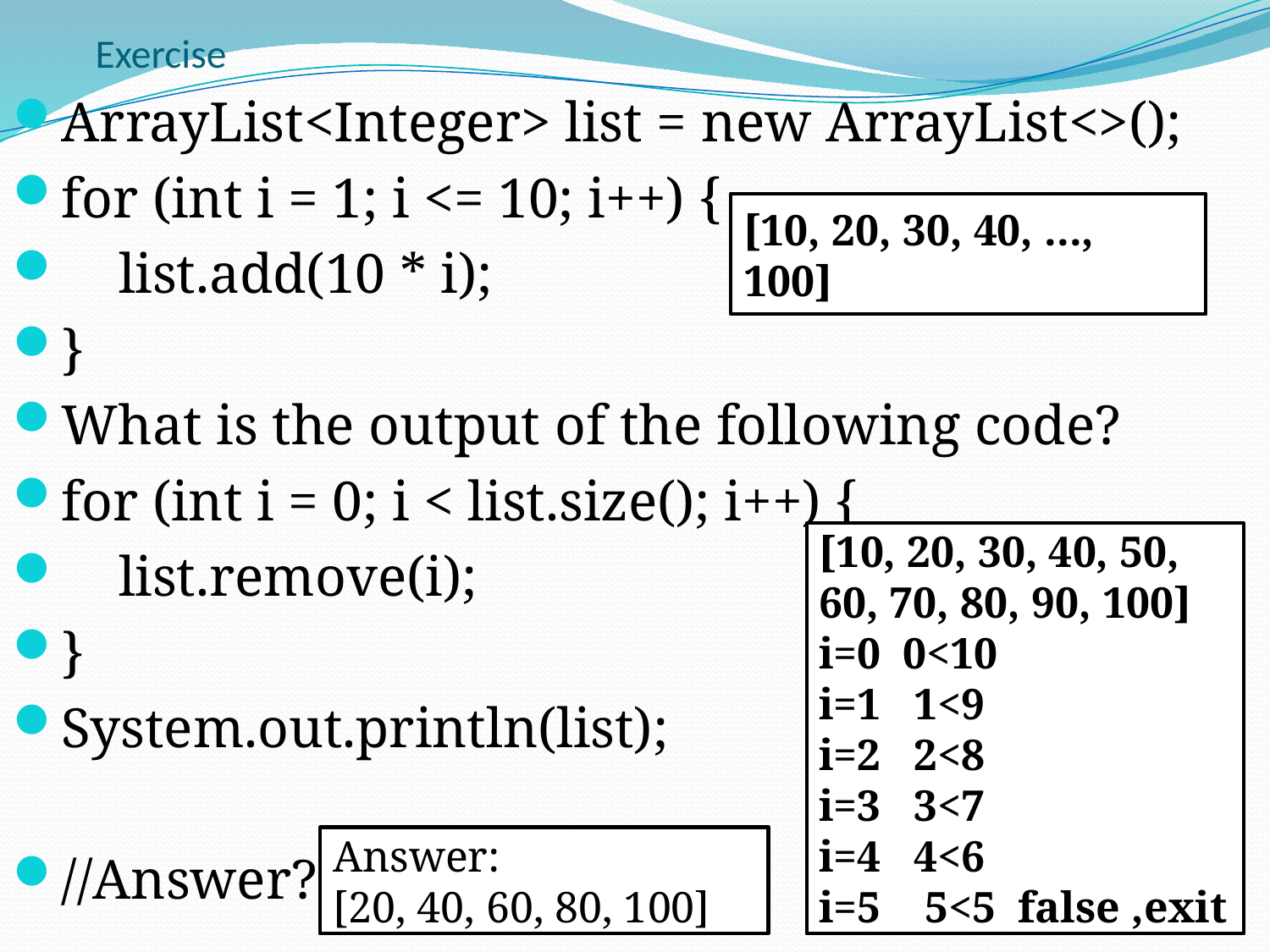

# Exercise
ArrayList<Integer> list = new ArrayList<>();
for (int i = 1; i <= 10; i++) {
    list.add(10 * i);
}
What is the output of the following code?
for (int i = 0; i < list.size(); i++) {
    list.remove(i);
}
System.out.println(list);

//Answer?
[10, 20, 30, 40, ..., 100]

[10, 20, 30, 40, 50, 60, 70, 80, 90, 100]
i=0  0<10
i=1   1<9
i=2   2<8
i=3   3<7
i=4   4<6
i=5    5<5  false ,exit
Answer:
[20, 40, 60, 80, 100]
36